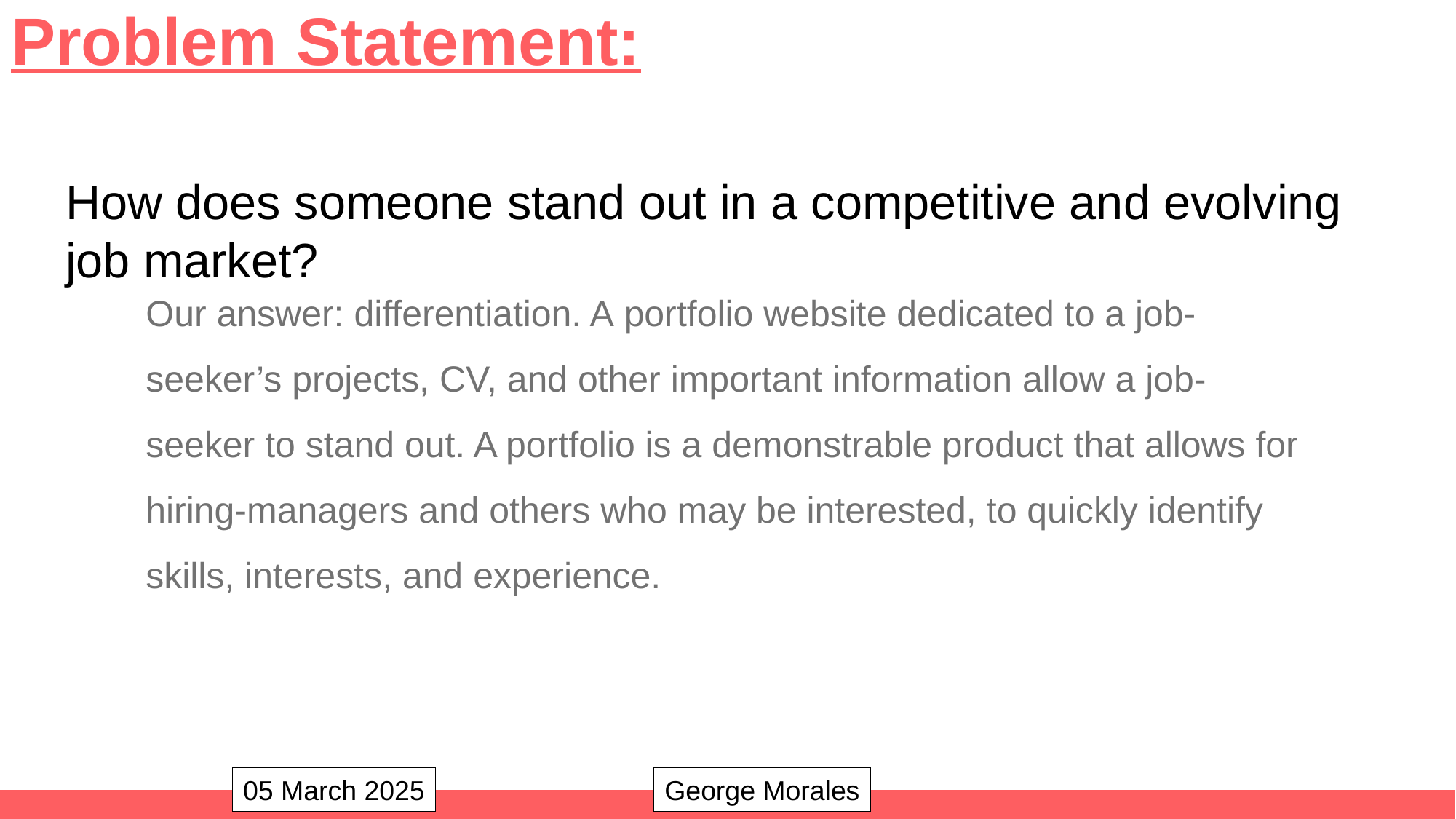

# Problem Statement:
How does someone stand out in a competitive and evolving job market?
Our answer: differentiation. A portfolio website dedicated to a job-seeker’s projects, CV, and other important information allow a job-seeker to stand out. A portfolio is a demonstrable product that allows for hiring-managers and others who may be interested, to quickly identify skills, interests, and experience.

05 March 2025
George Morales